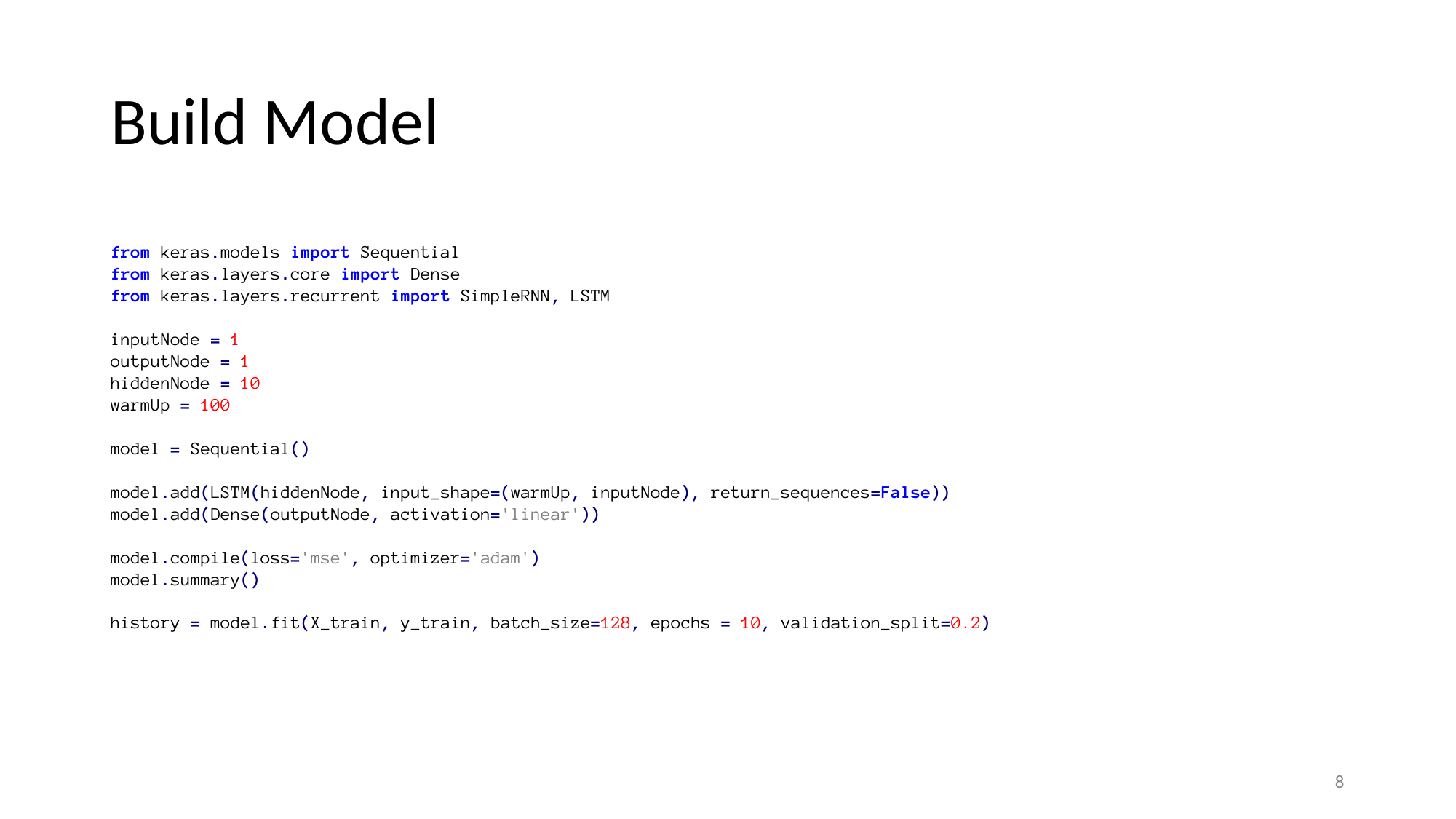

# Build Model
from keras.models import Sequential
from keras.layers.core import Dense
from keras.layers.recurrent import SimpleRNN, LSTM

inputNode = 1
outputNode = 1
hiddenNode = 10
warmUp = 100

model = Sequential()

model.add(LSTM(hiddenNode, input_shape=(warmUp, inputNode), return_sequences=False))
model.add(Dense(outputNode, activation='linear'))

model.compile(loss='mse', optimizer='adam')
model.summary()

history = model.fit(X_train, y_train, batch_size=128, epochs = 10, validation_split=0.2)
8